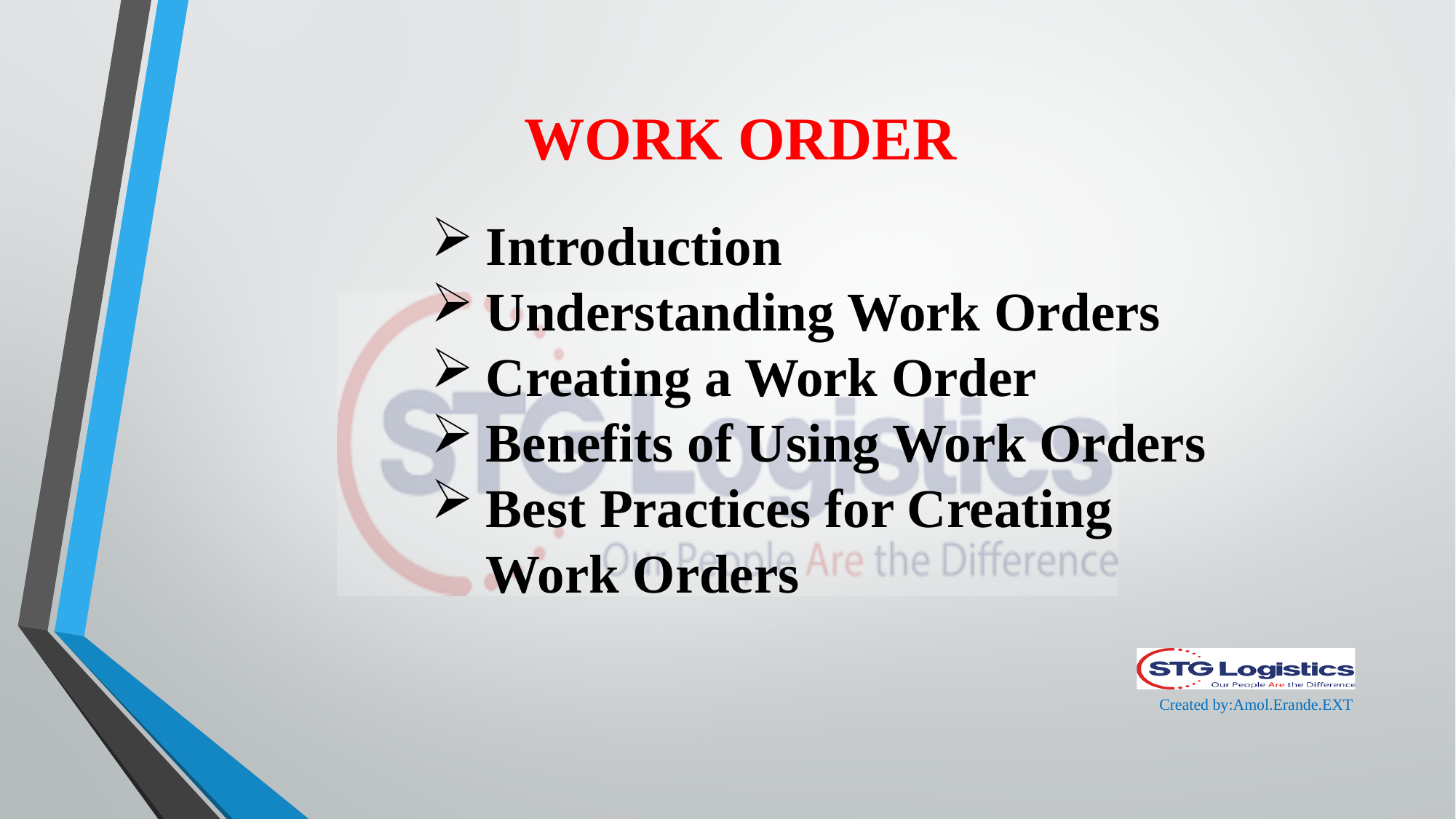

# WORK ORDER
Introduction
Understanding Work Orders
Creating a Work Order
Benefits of Using Work Orders
Best Practices for Creating Work Orders